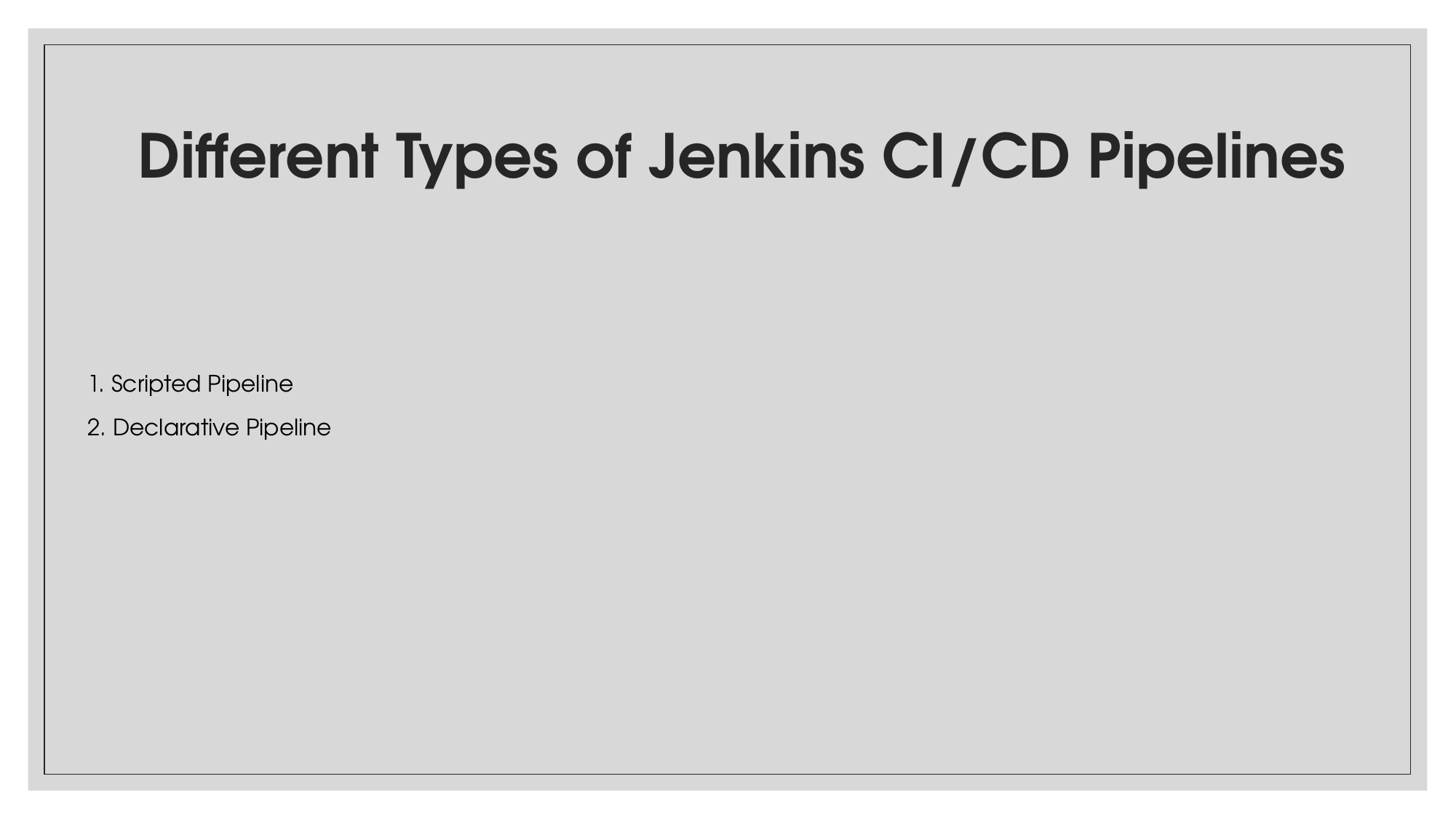

# Different Types of Jenkins CI/CD Pipelines
1. Scripted Pipeline
2. Declarative Pipeline